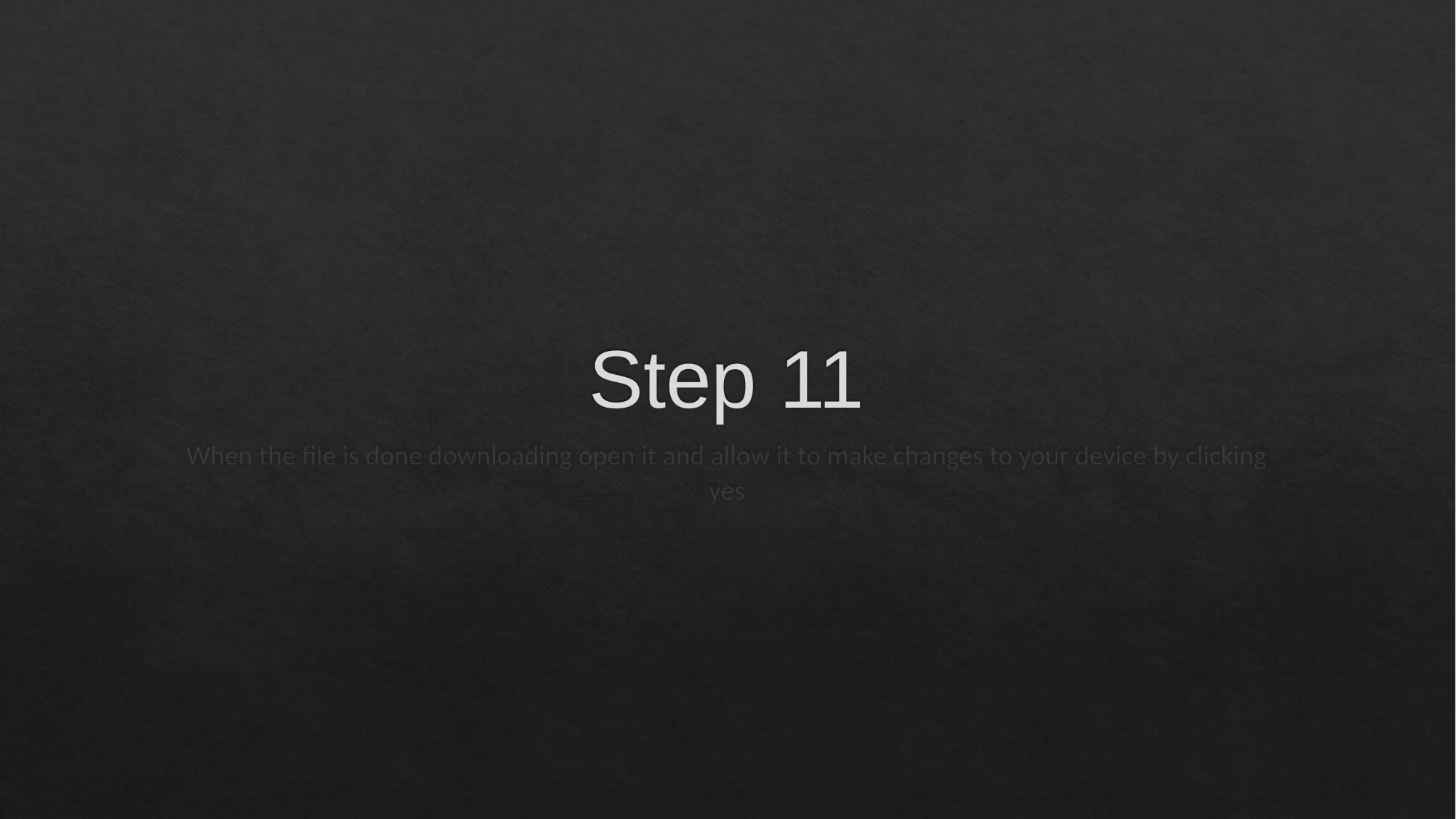

# Step 11
When the file is done downloading open it and allow it to make changes to your device by clicking yes